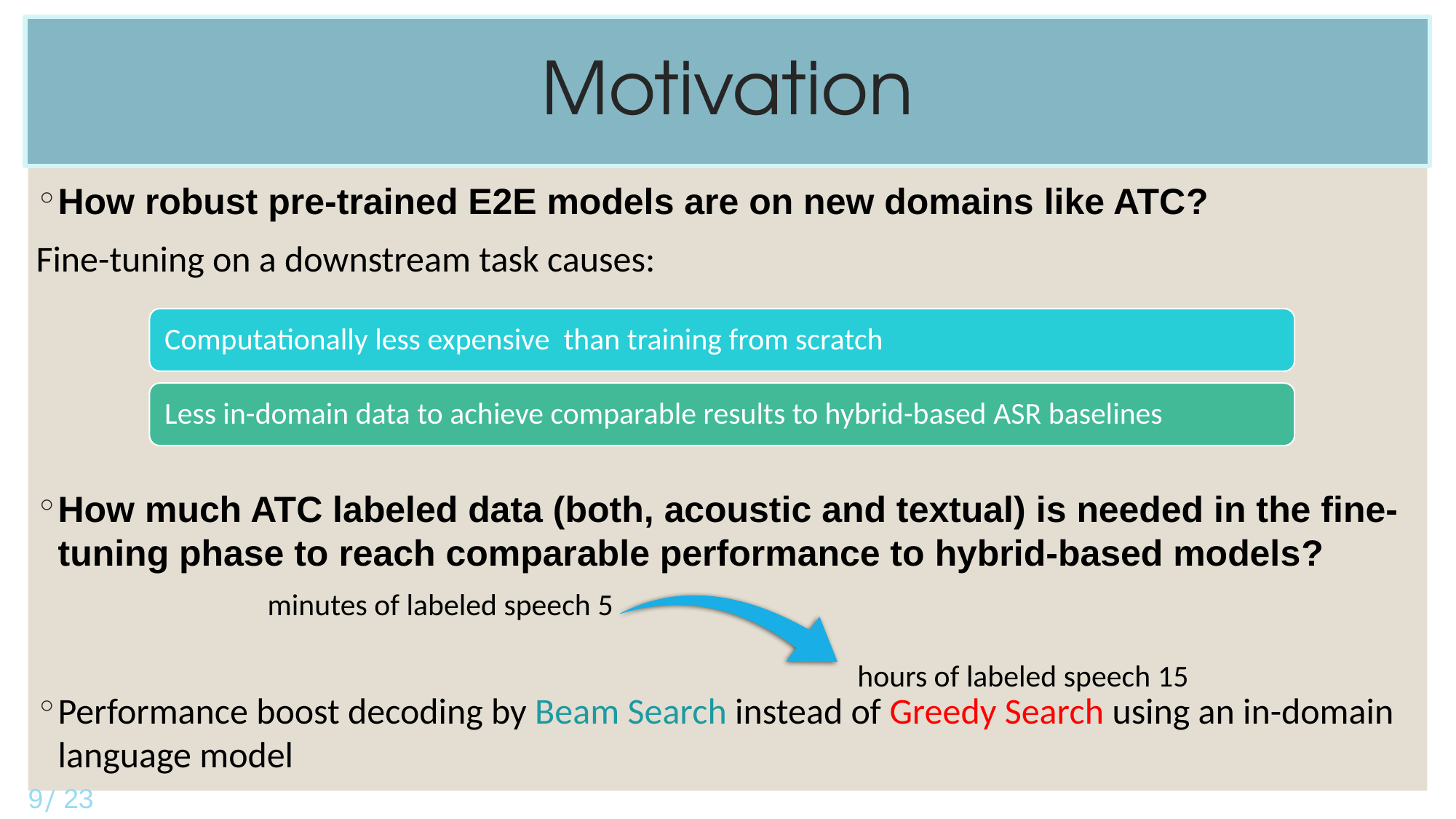

Motivation
How robust pre-trained E2E models are on new domains like ATC?
Fine-tuning on a downstream task causes:

How much ATC labeled data (both, acoustic and textual) is needed in the fine-tuning phase to reach comparable performance to hybrid-based models?

Performance boost decoding by Beam Search instead of Greedy Search using an in-domain language model

Computationally less expensive  than training from scratch
Less in-domain data to achieve comparable results to hybrid-based ASR baselines

5 minutes of labeled speech
15 hours of labeled speech
9/ 23